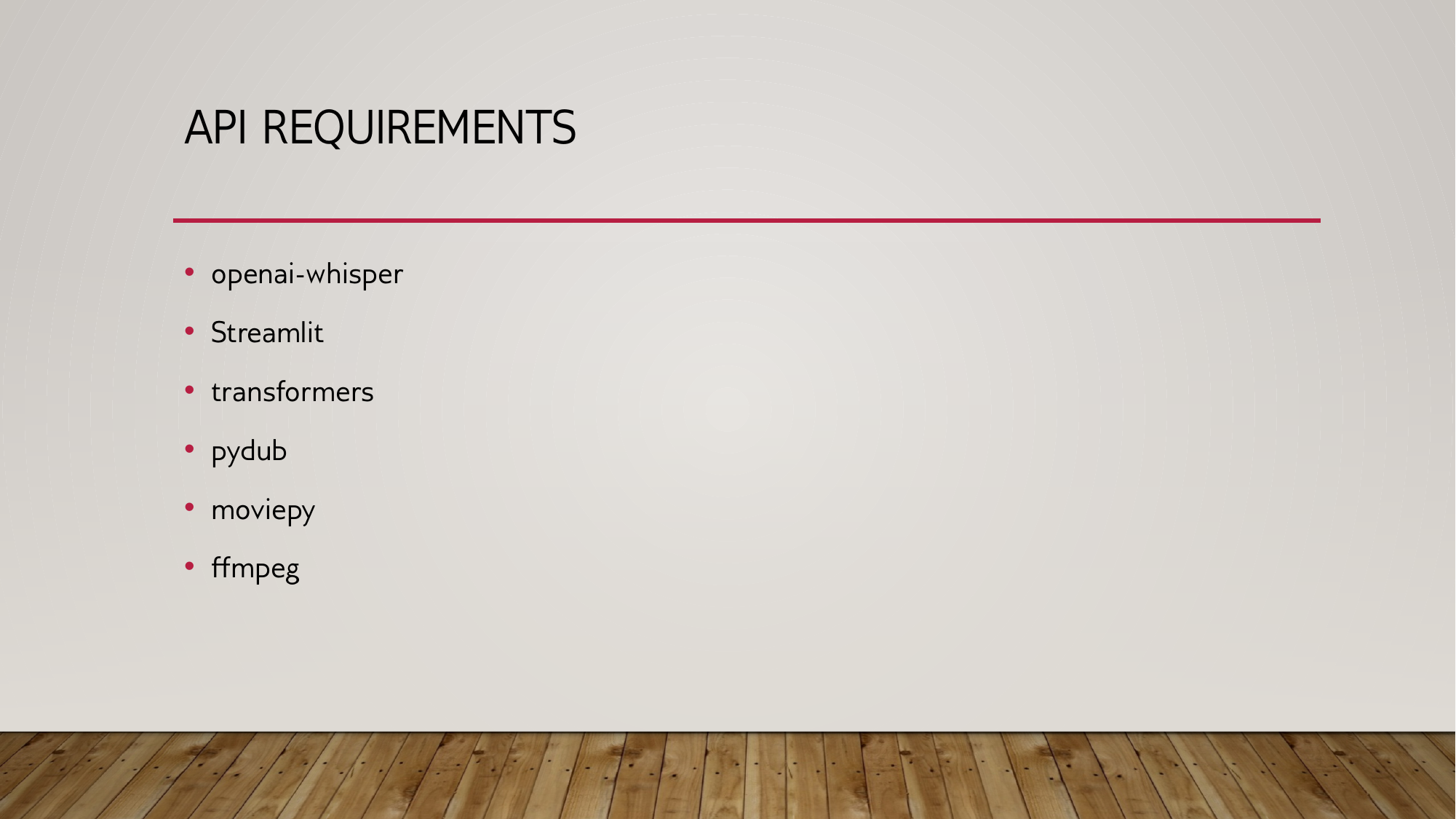

# API REQUIREMENTS
openai-whisper
Streamlit
transformers
pydub
moviepy
ffmpeg